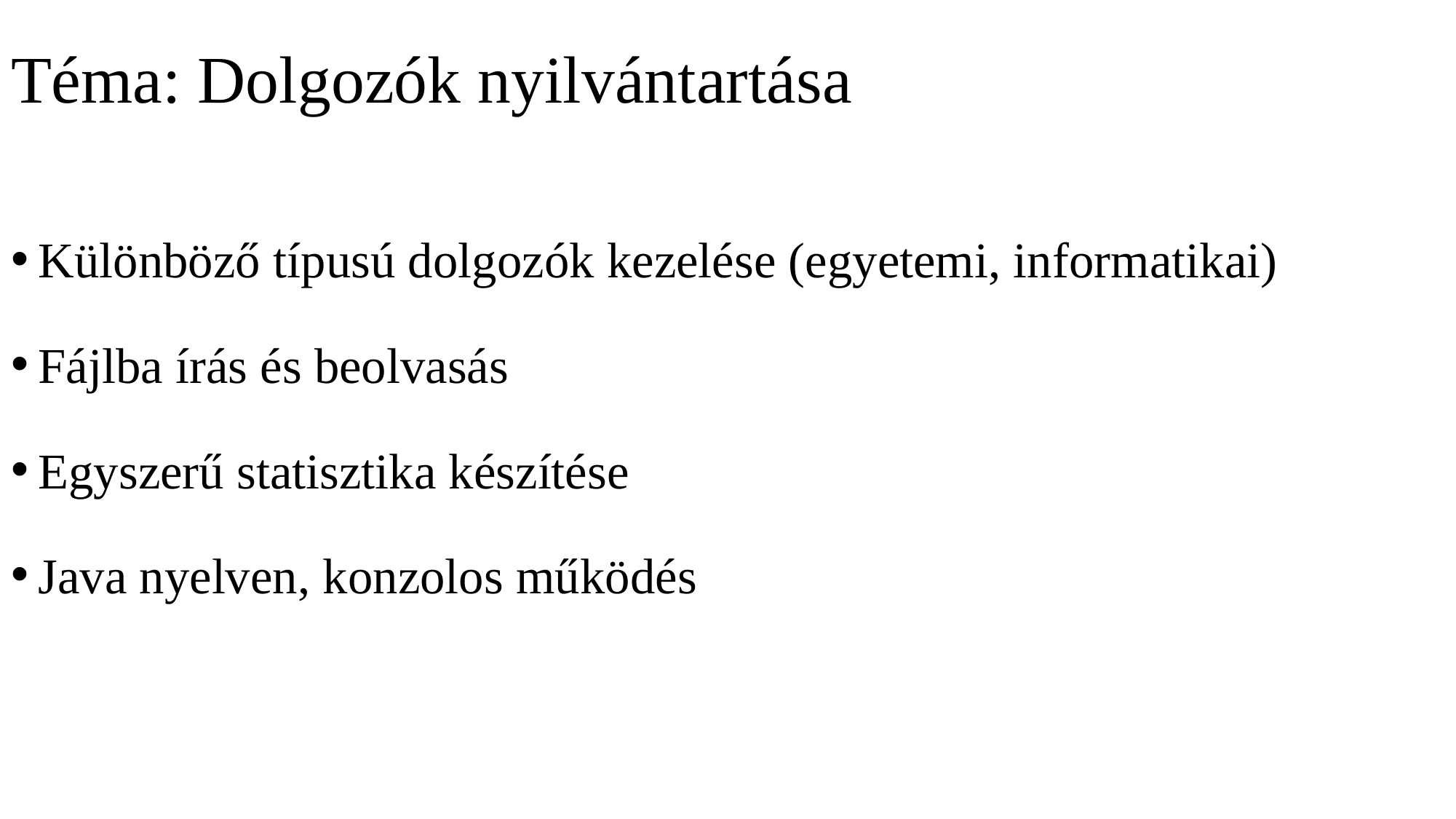

# Téma: Dolgozók nyilvántartása
Különböző típusú dolgozók kezelése (egyetemi, informatikai)
Fájlba írás és beolvasás
Egyszerű statisztika készítése
Java nyelven, konzolos működés